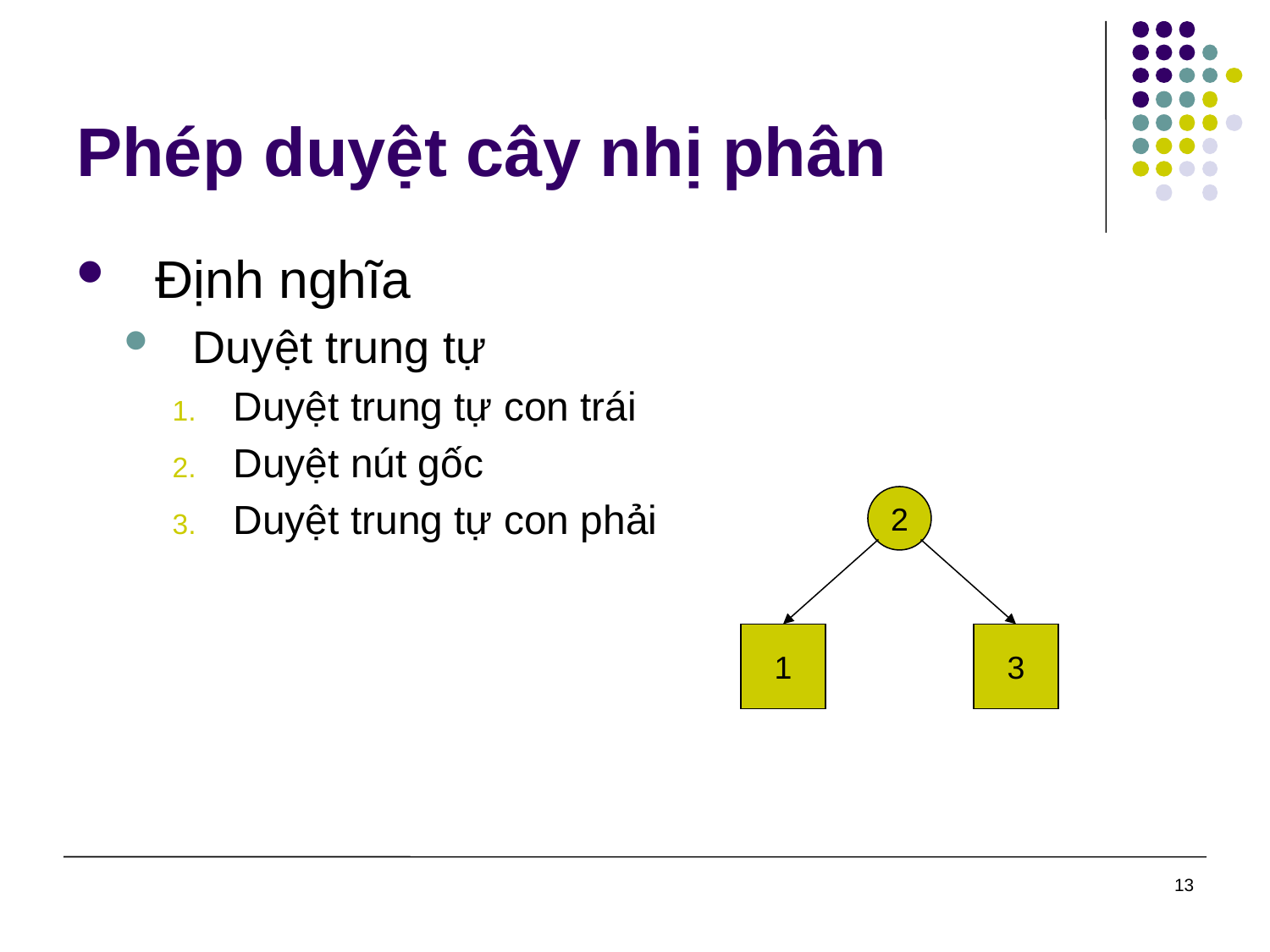

# Phép duyệt cây nhị phân
Định nghĩa
Duyệt trung tự
Duyệt trung tự con trái
Duyệt nút gốc
Duyệt trung tự con phải
2

1
3

13